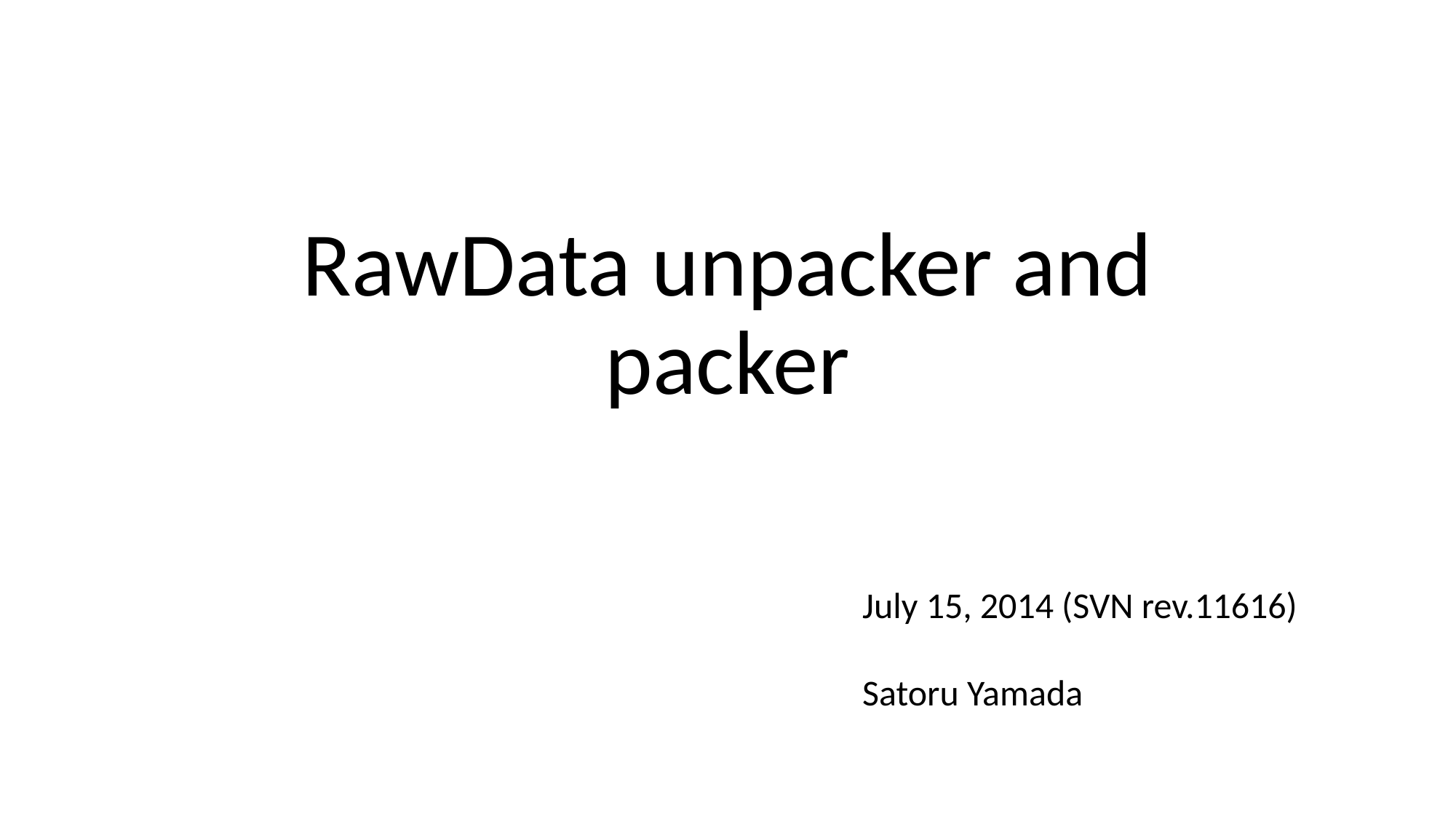

# RawData unpacker and packer
July 15, 2014 (SVN rev.11616)

Satoru Yamada